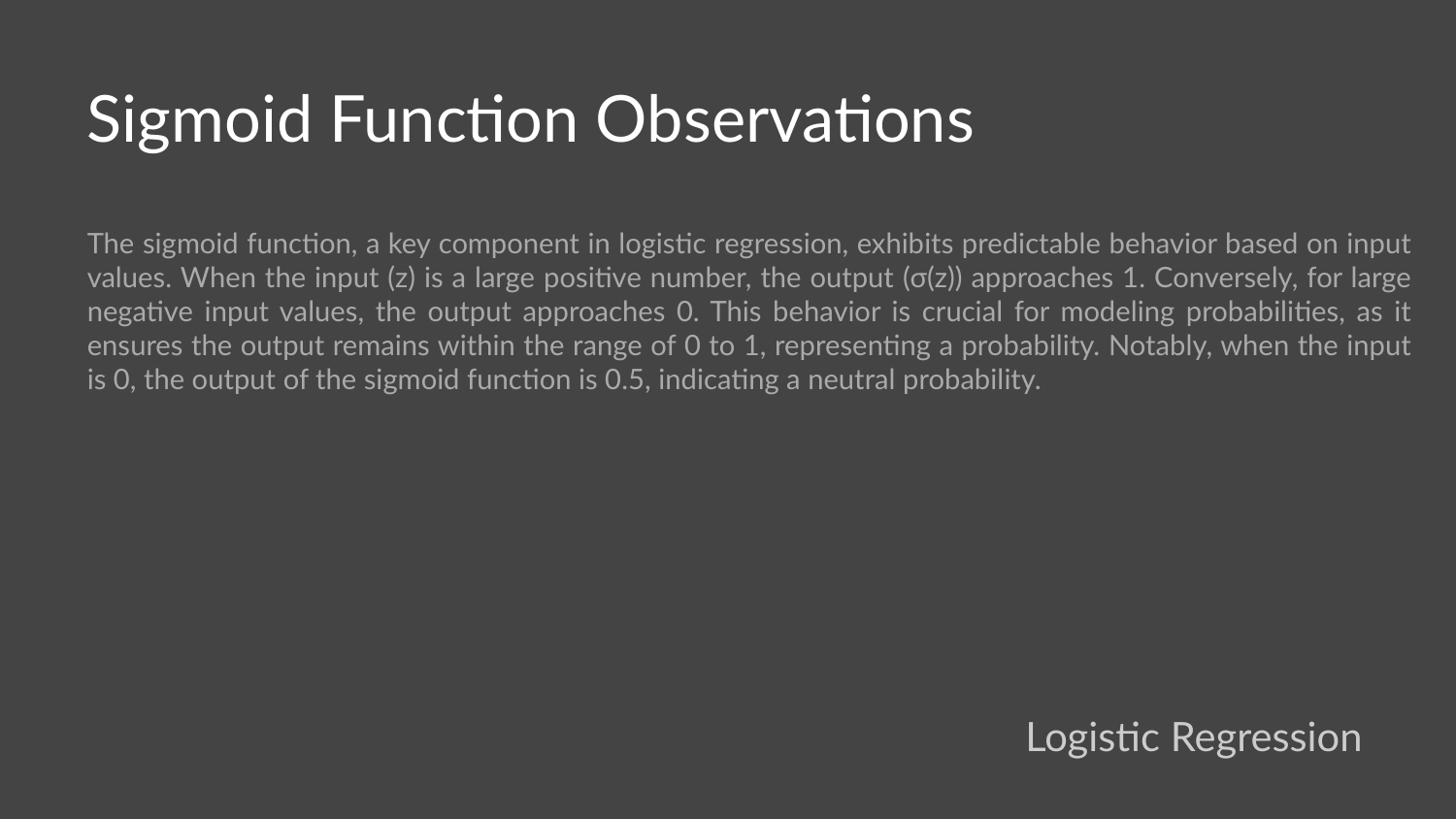

Sigmoid Function Observations
The sigmoid function, a key component in logistic regression, exhibits predictable behavior based on input values. When the input (z) is a large positive number, the output (σ(z)) approaches 1. Conversely, for large negative input values, the output approaches 0. This behavior is crucial for modeling probabilities, as it ensures the output remains within the range of 0 to 1, representing a probability. Notably, when the input is 0, the output of the sigmoid function is 0.5, indicating a neutral probability.
Logistic Regression